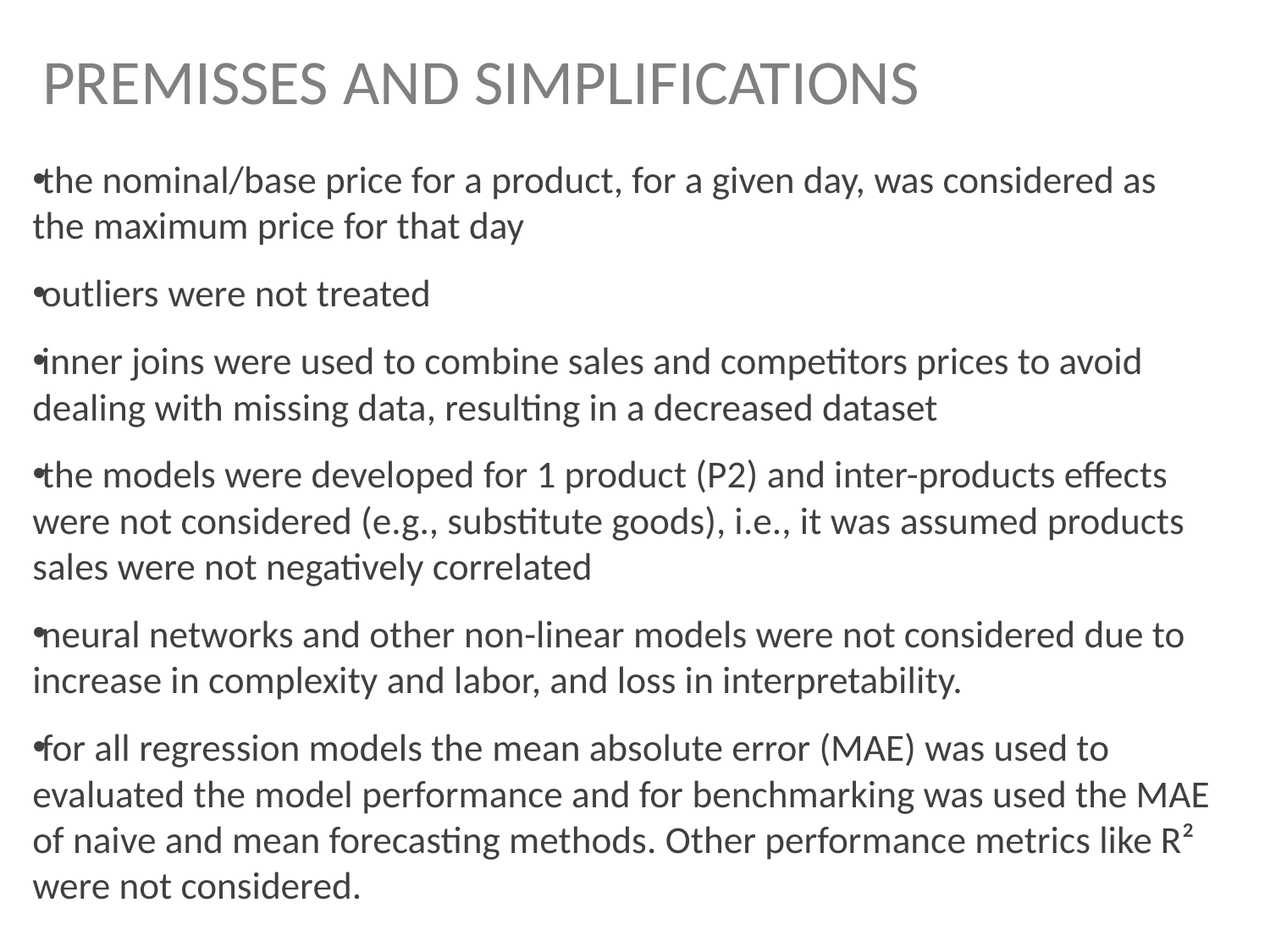

# PREMISSES AND SIMPLIFICATIONS

the nominal/base price for a product, for a given day, was considered as the maximum price for that day
outliers were not treated
inner joins were used to combine sales and competitors prices to avoid dealing with missing data, resulting in a decreased dataset
the models were developed for 1 product (P2) and inter-products effects were not considered (e.g., substitute goods), i.e., it was assumed products sales were not negatively correlated
neural networks and other non-linear models were not considered due to increase in complexity and labor, and loss in interpretability.
for all regression models the mean absolute error (MAE) was used to evaluated the model performance and for benchmarking was used the MAE of naive and mean forecasting methods. Other performance metrics like R² were not considered.